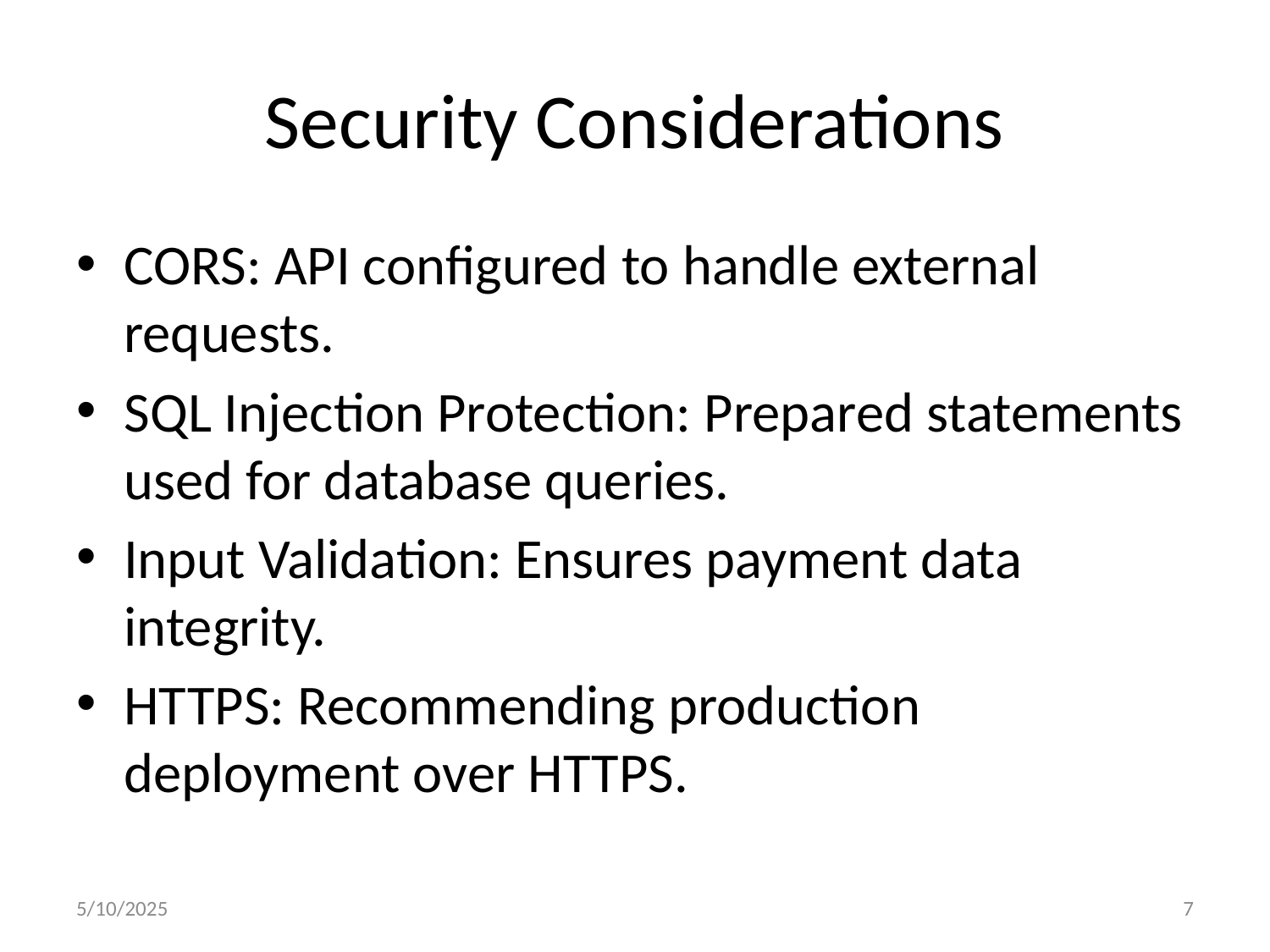

# Security Considerations
CORS: API configured to handle external requests.
SQL Injection Protection: Prepared statements used for database queries.
Input Validation: Ensures payment data integrity.
HTTPS: Recommending production deployment over HTTPS.
5/10/2025
7